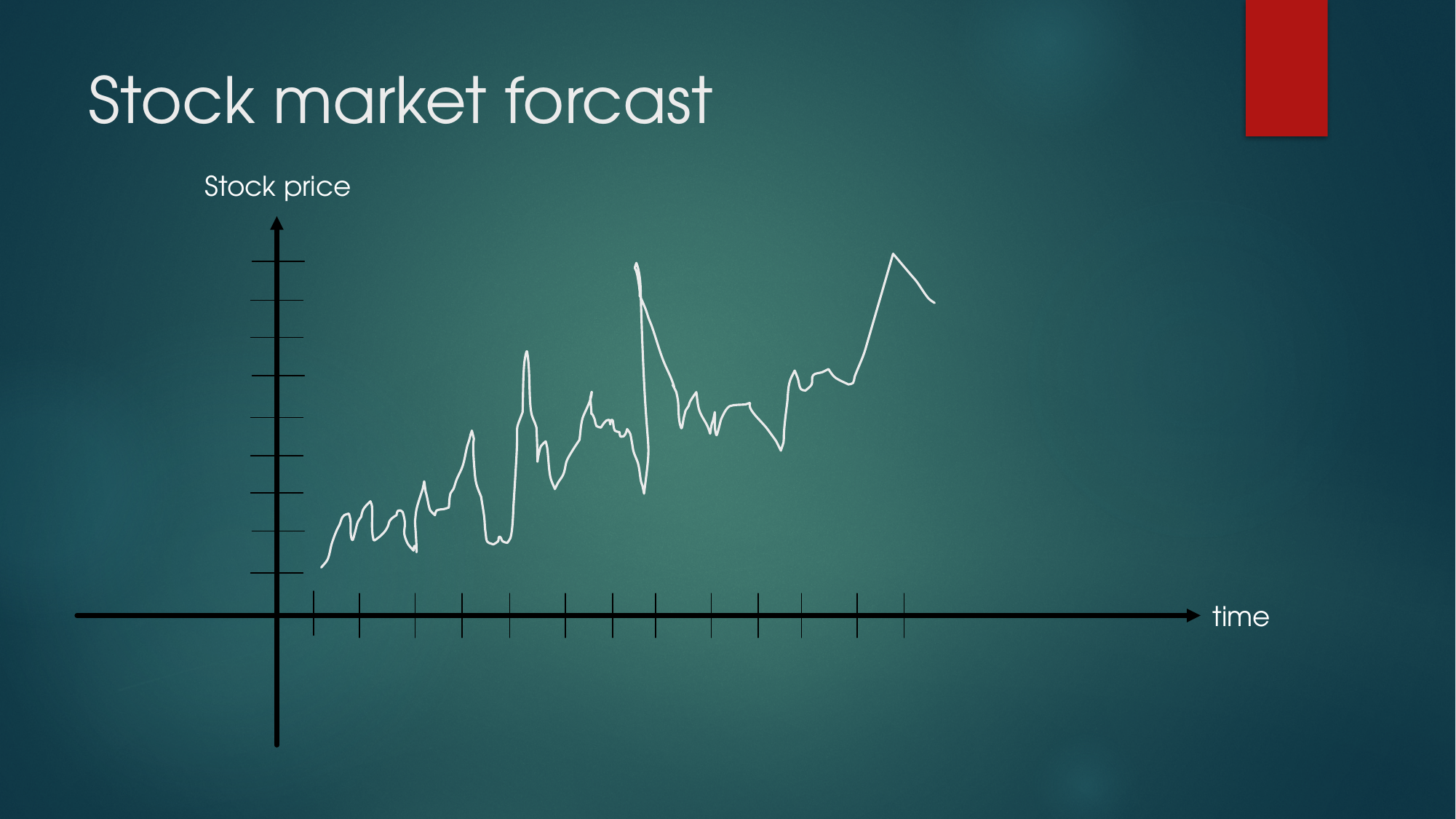

# Stock market forcast
Stock price

time